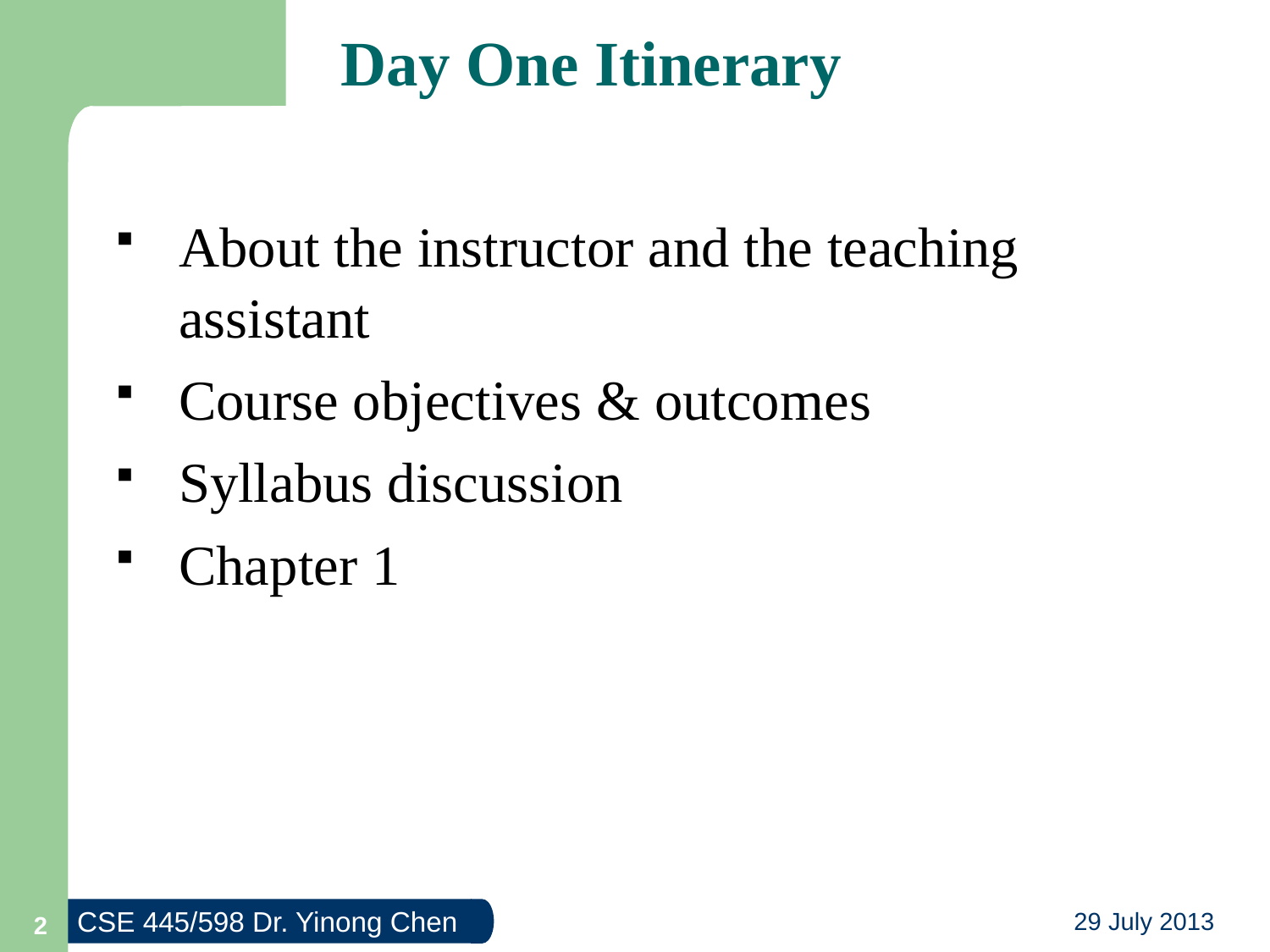

# Day One Itinerary
About the instructor and the teaching assistant
Course objectives & outcomes
Syllabus discussion
Chapter 1
2
29 July 2013